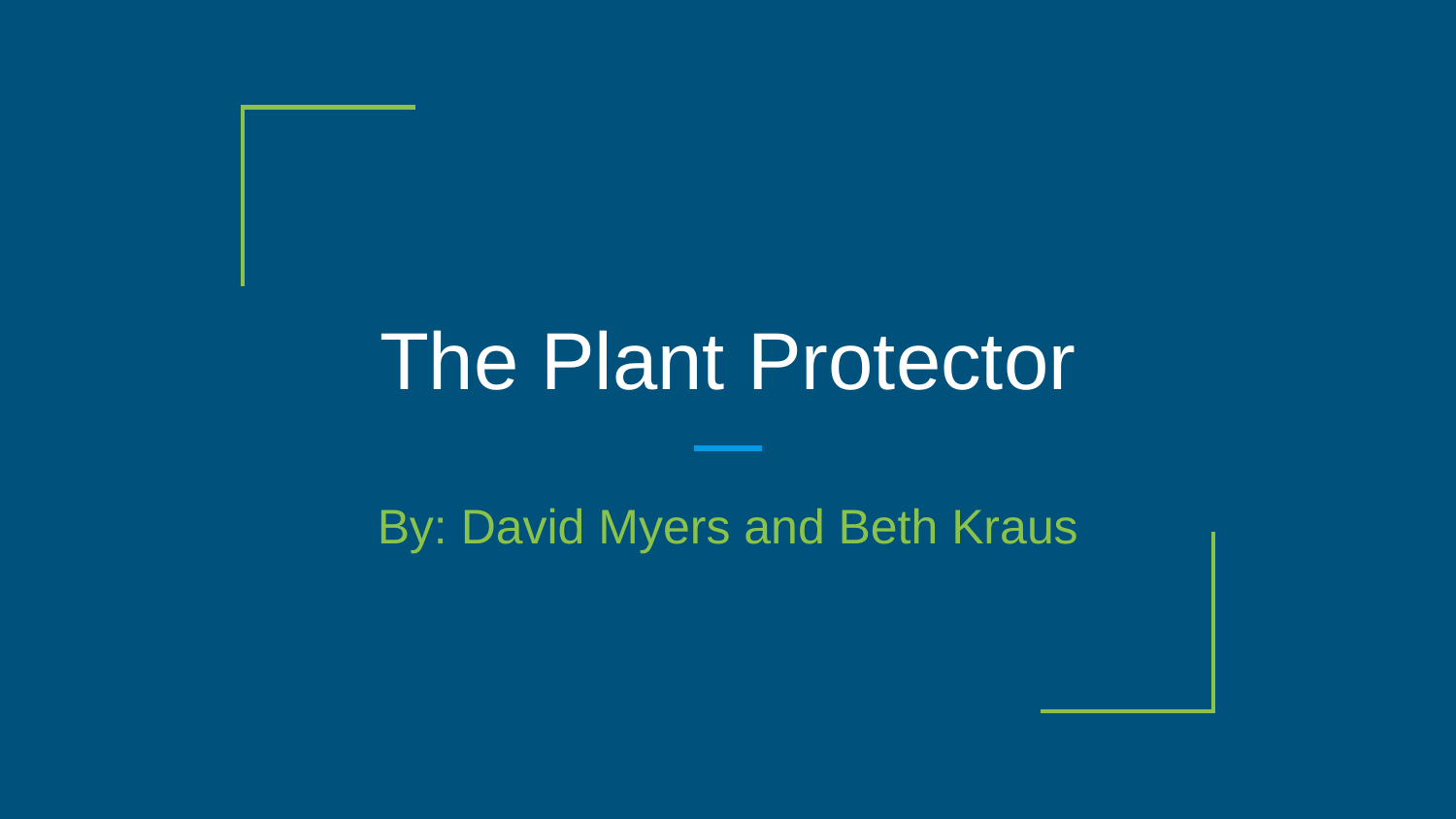

# The Plant Protector
By: David Myers and Beth Kraus